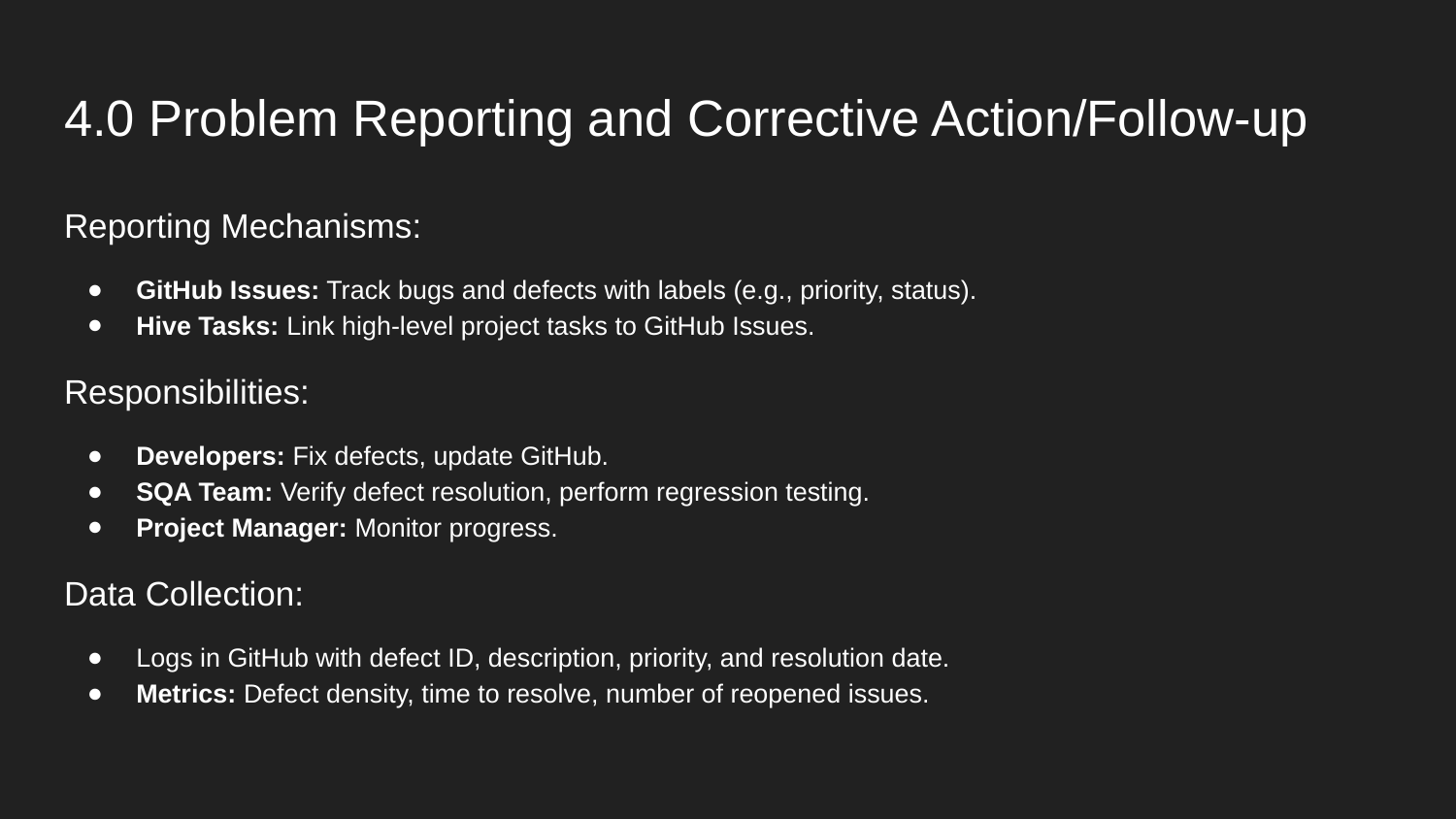

# 4.0 Problem Reporting and Corrective Action/Follow-up
Reporting Mechanisms:
GitHub Issues: Track bugs and defects with labels (e.g., priority, status).
Hive Tasks: Link high-level project tasks to GitHub Issues.
Responsibilities:
Developers: Fix defects, update GitHub.
SQA Team: Verify defect resolution, perform regression testing.
Project Manager: Monitor progress.
Data Collection:
Logs in GitHub with defect ID, description, priority, and resolution date.
Metrics: Defect density, time to resolve, number of reopened issues.